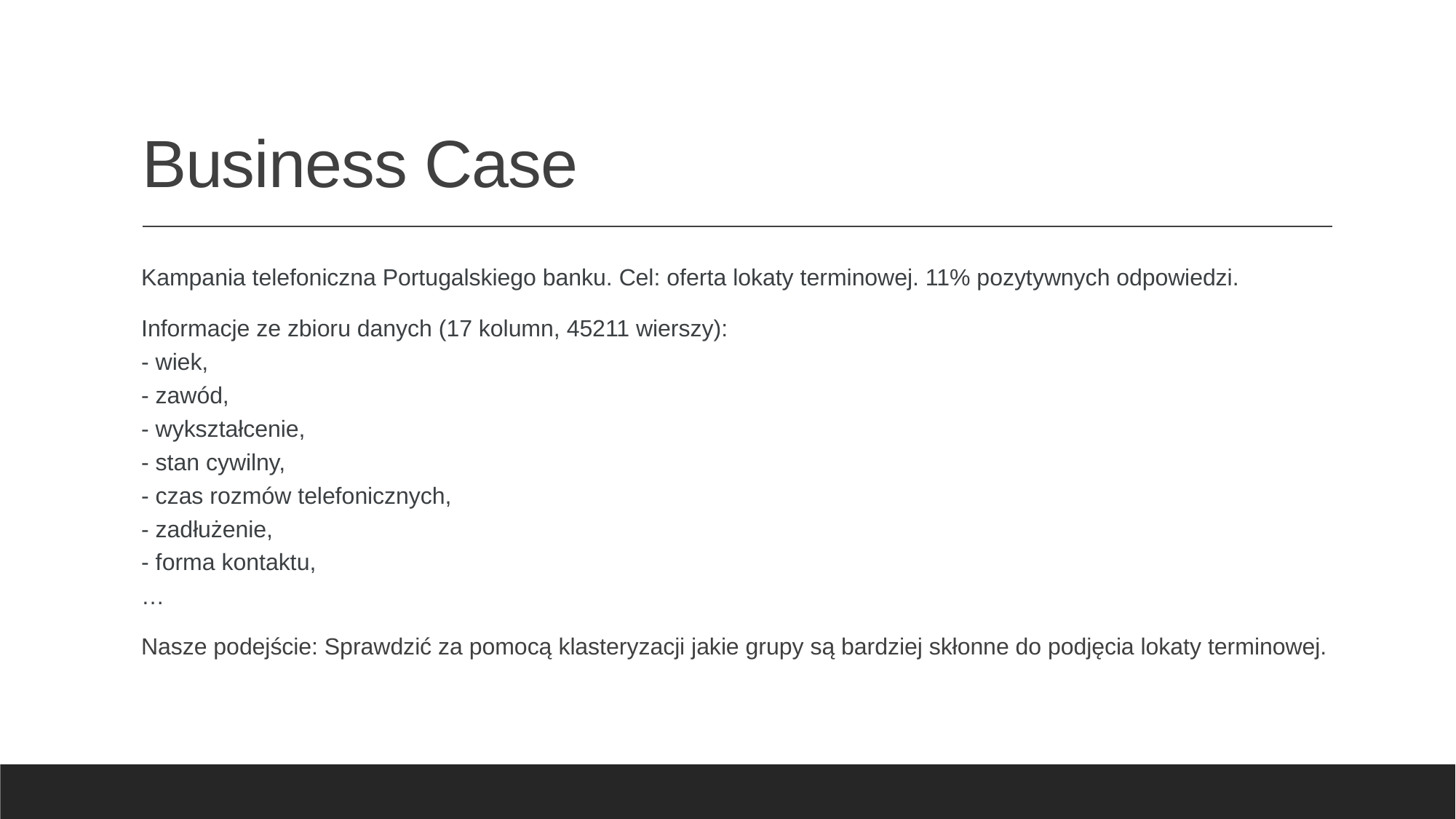

# Business Case
Kampania telefoniczna Portugalskiego banku. Cel: oferta lokaty terminowej. 11% pozytywnych odpowiedzi.
Informacje ze zbioru danych (17 kolumn, 45211 wierszy):
- wiek,
- zawód,
- wykształcenie,
- stan cywilny,
- czas rozmów telefonicznych,
- zadłużenie,
- forma kontaktu,
…
Nasze podejście: Sprawdzić za pomocą klasteryzacji jakie grupy są bardziej skłonne do podjęcia lokaty terminowej.